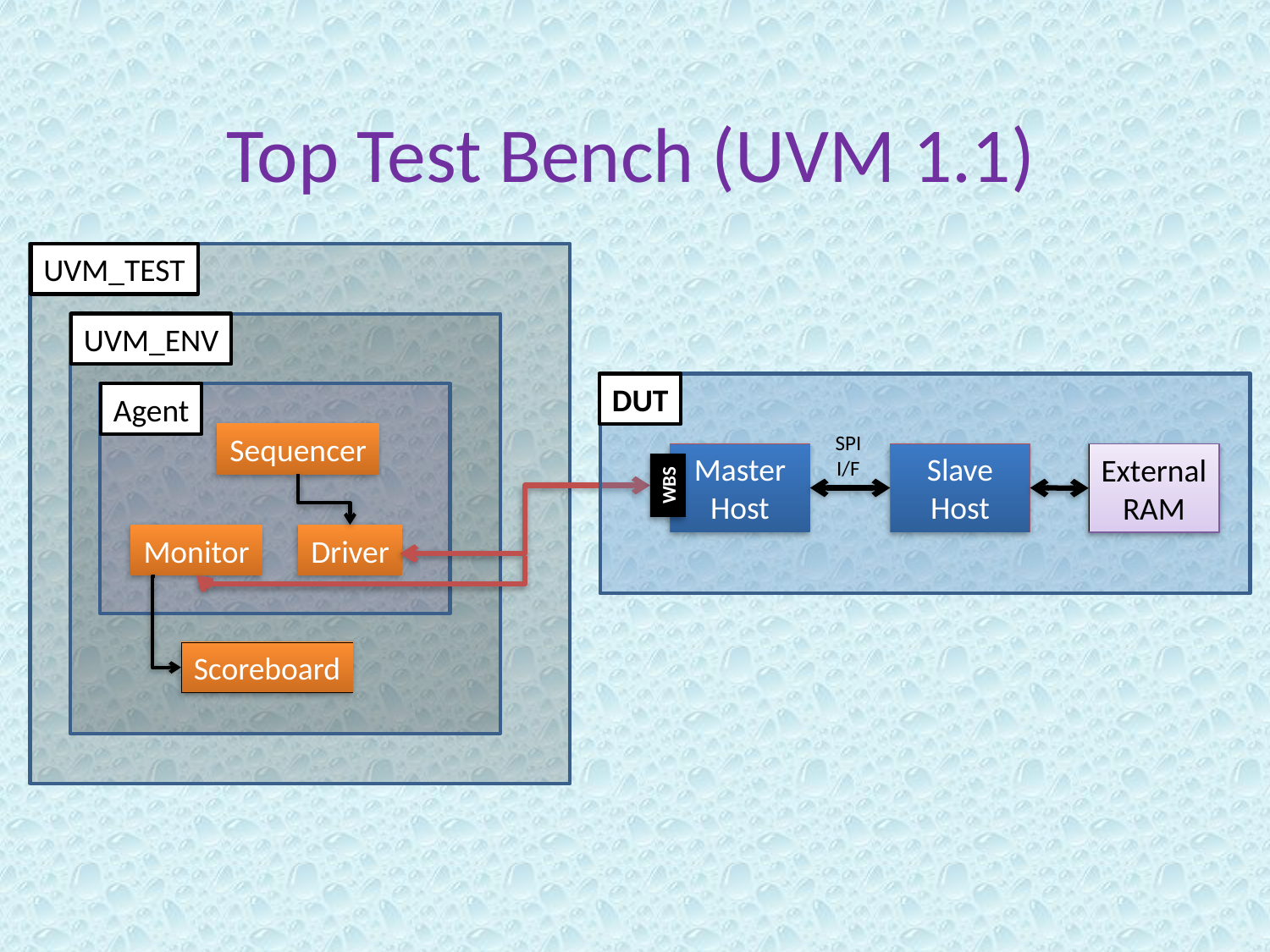

# Top Test Bench (UVM 1.1)

UVM_TEST

UVM_ENV
DUT

SPI
I/F
Master
Host
Slave
Host
External
RAM
WBS

Agent
Sequencer
Monitor
Driver
Scoreboard